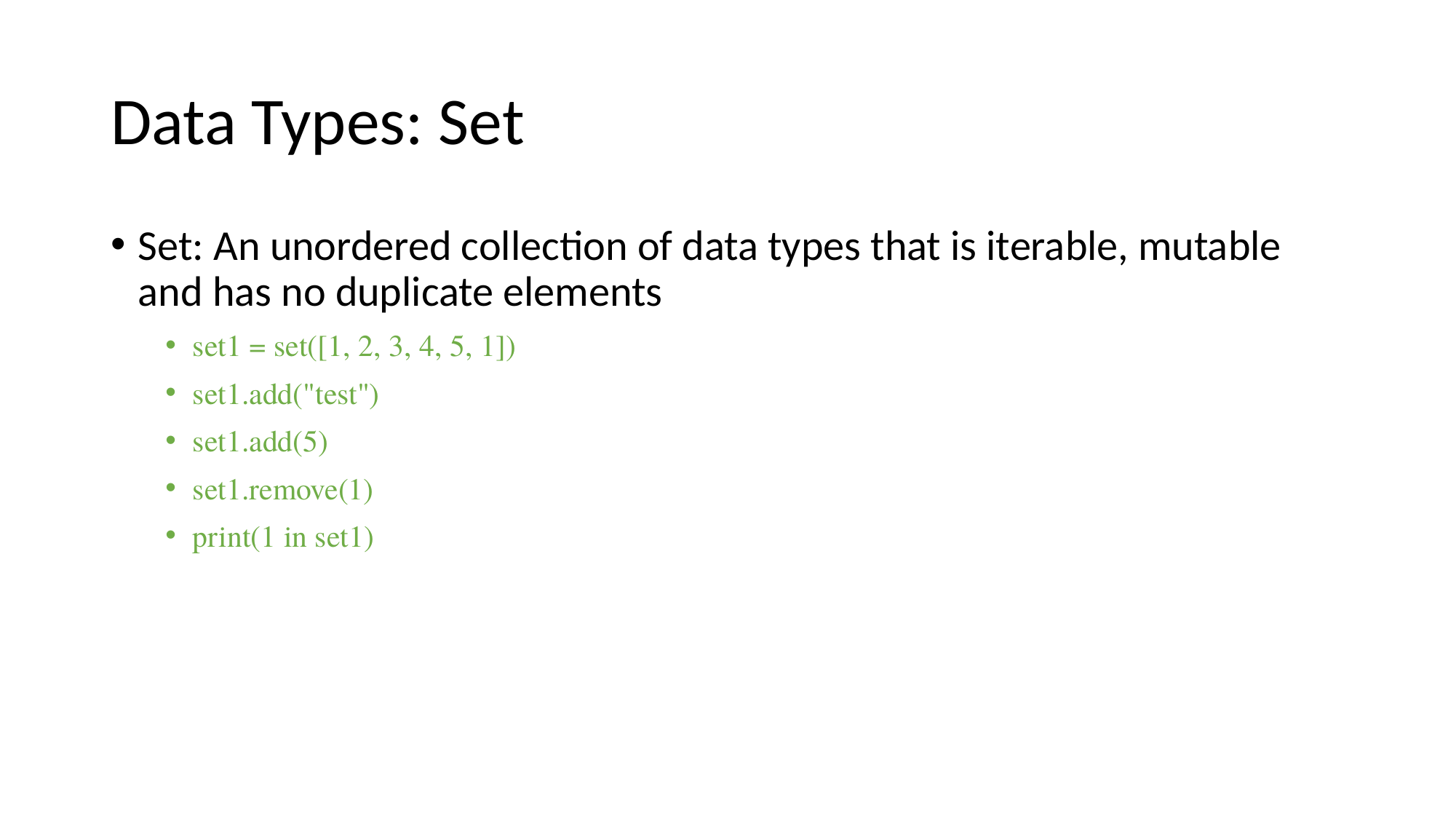

# Data Types: Set
Set: An unordered collection of data types that is iterable, mutable and has no duplicate elements
set1 = set([1, 2, 3, 4, 5, 1])
set1.add("test")
set1.add(5)
set1.remove(1)
print(1 in set1)